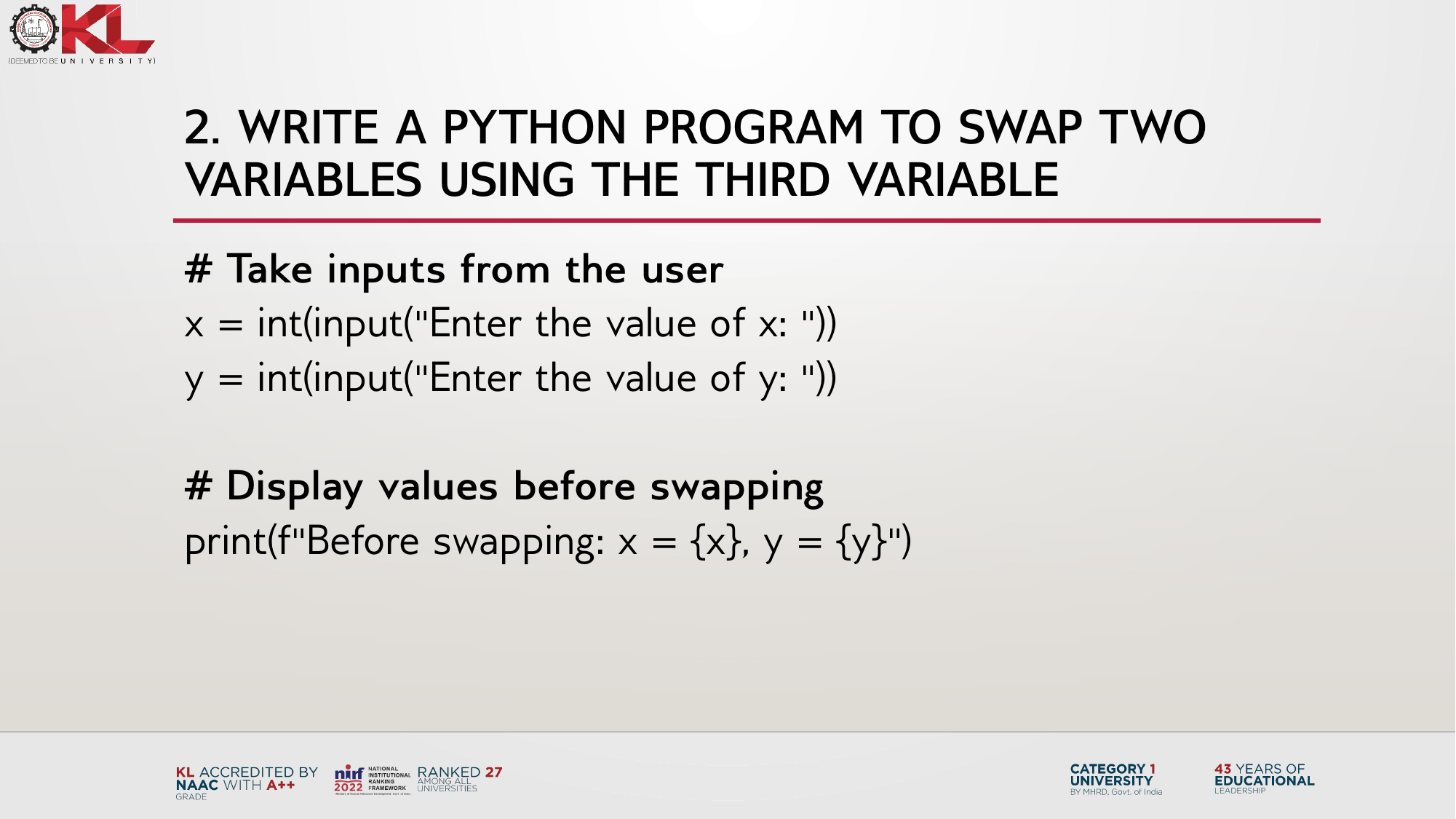

# 2. Write a Python Program to Swap Two Variables using the third variable
# Take inputs from the user
x = int(input("Enter the value of x: "))
y = int(input("Enter the value of y: "))

# Display values before swapping
print(f"Before swapping: x = {x}, y = {y}")